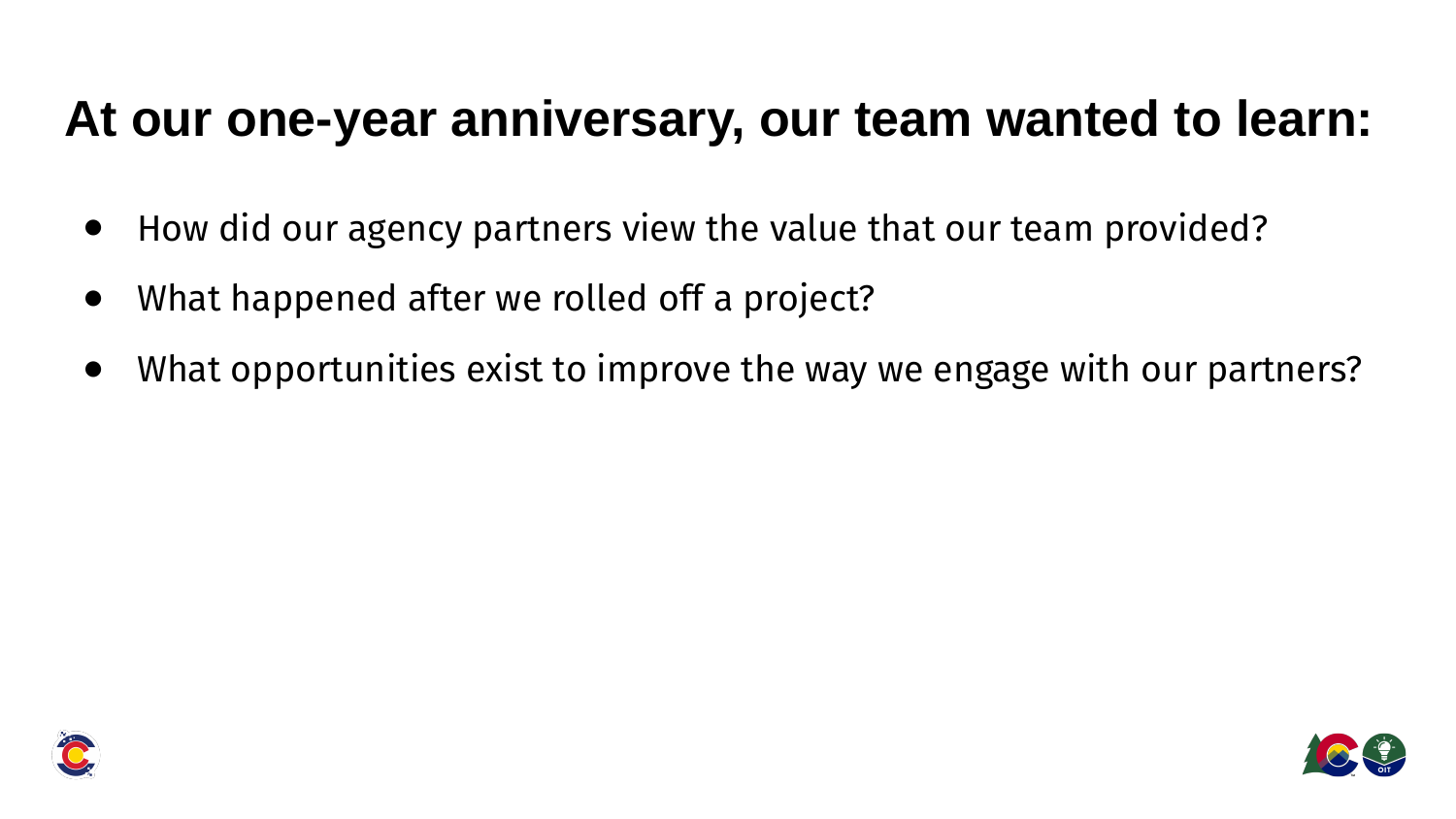

# At our one-year anniversary, our team wanted to learn:
How did our agency partners view the value that our team provided?
What happened after we rolled off a project?
What opportunities exist to improve the way we engage with our partners?